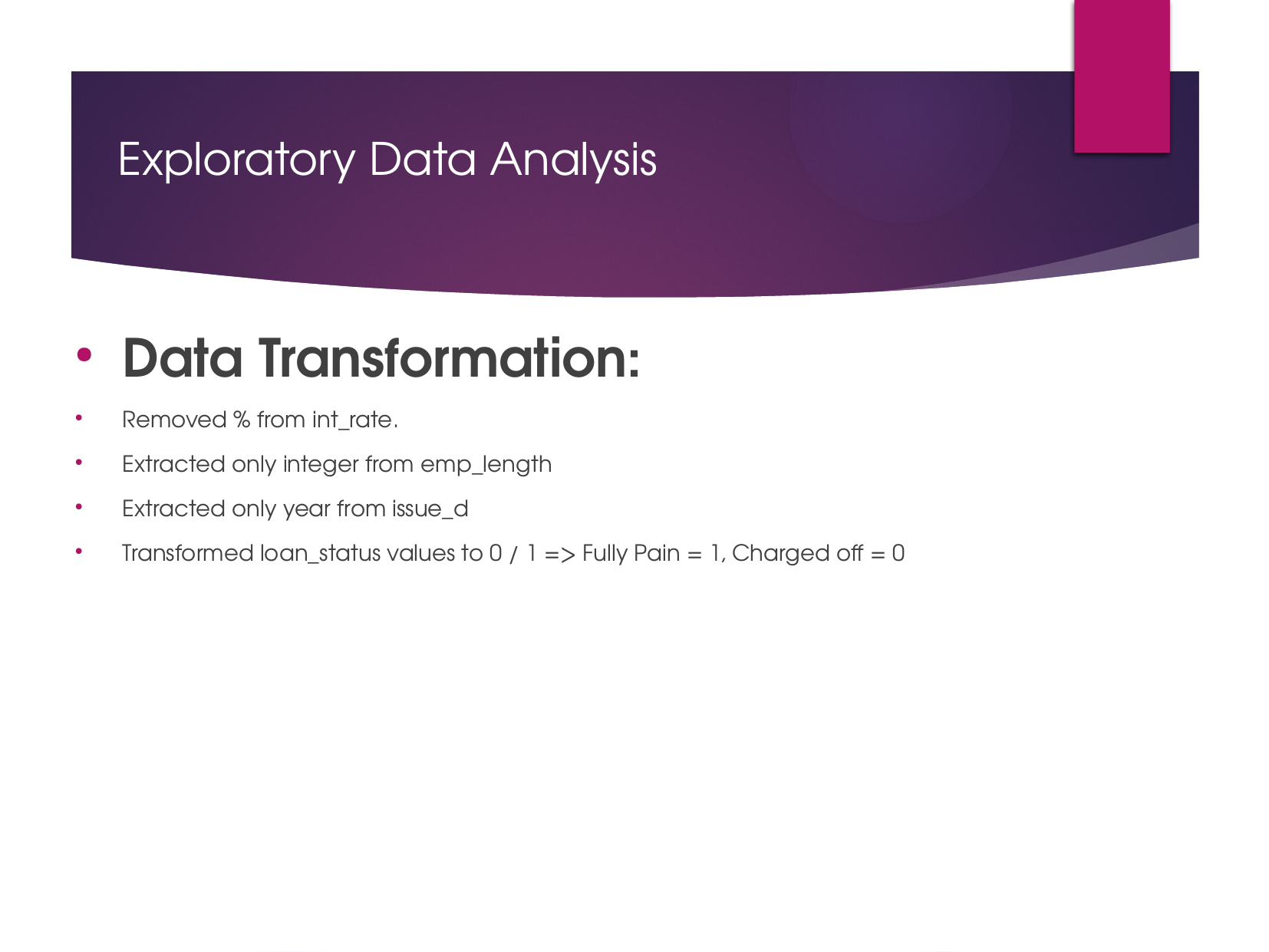

Exploratory Data Analysis
Data Transformation:
Removed % from int_rate.
Extracted only integer from emp_length
Extracted only year from issue_d
Transformed loan_status values to 0 / 1 => Fully Pain = 1, Charged off = 0